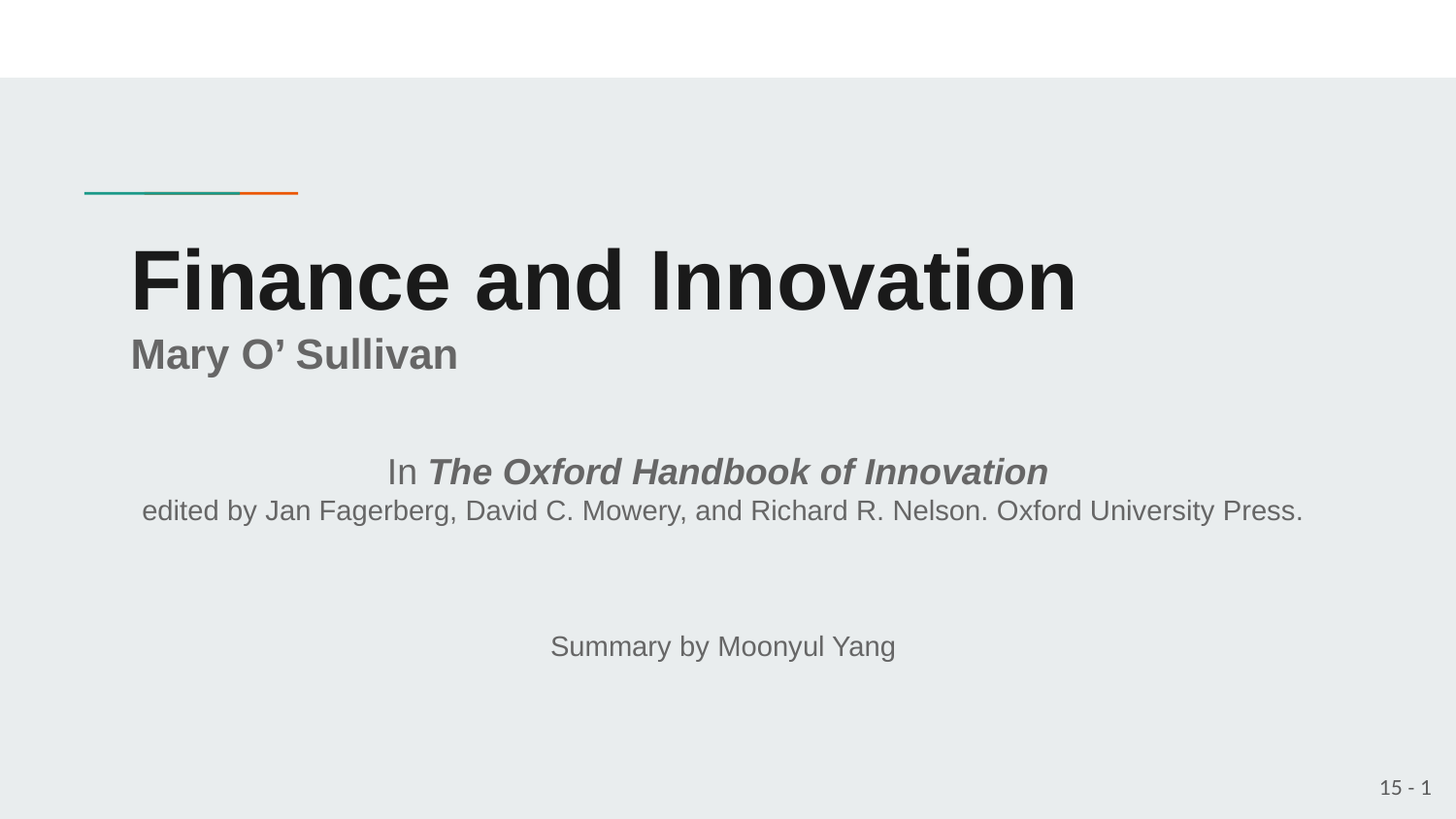

# Finance and Innovation
Mary O’ Sullivan
In The Oxford Handbook of Innovation
edited by Jan Fagerberg, David C. Mowery, and Richard R. Nelson. Oxford University Press.

Summary by Moonyul Yang
15 - 1